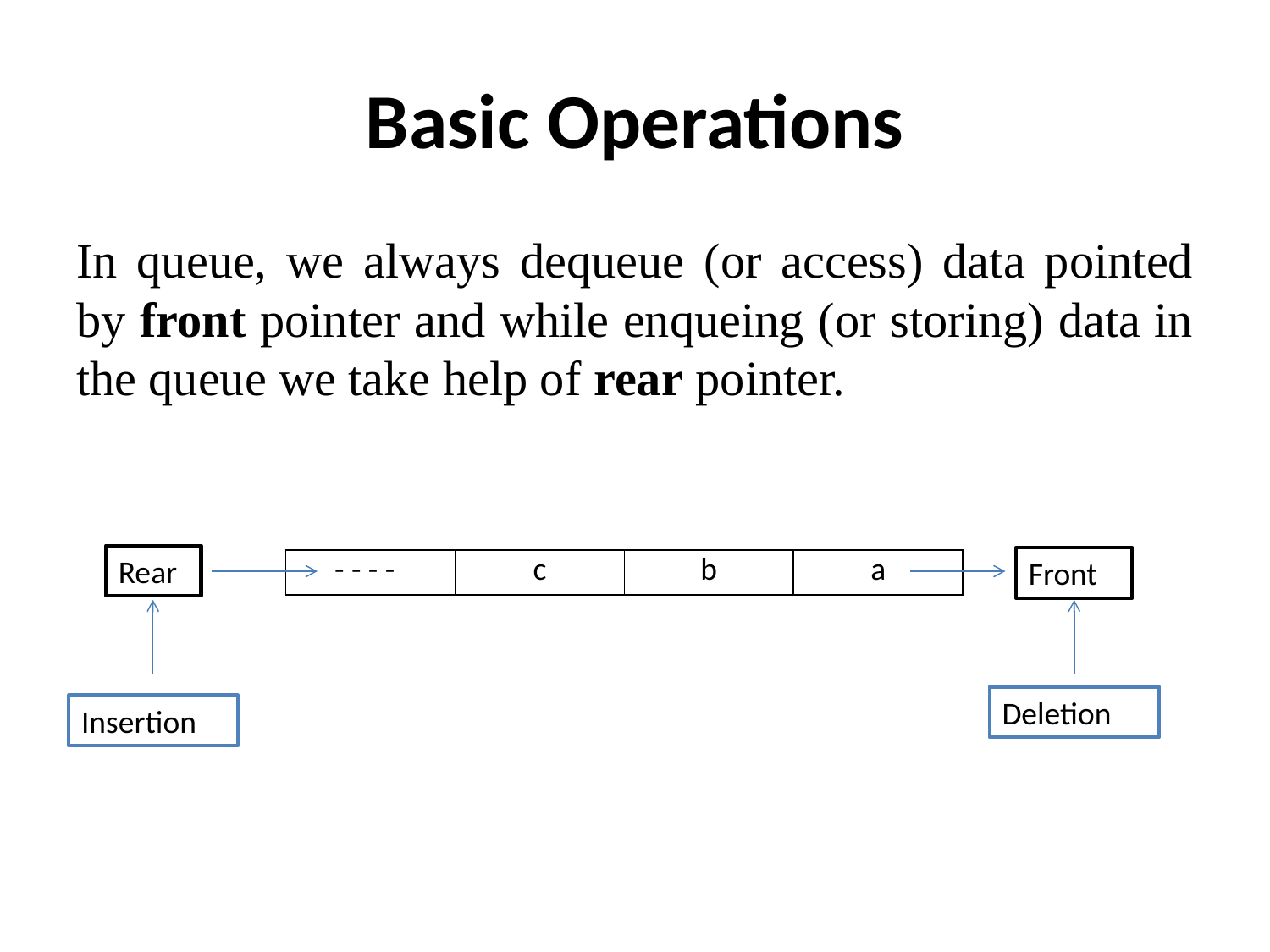

# Basic Operations
In queue, we always dequeue (or access) data pointed by front pointer and while enqueing (or storing) data in the queue we take help of rear pointer.

Rear
Front
| - - - - | c | b | a |
| --- | --- | --- | --- |
Deletion
Insertion